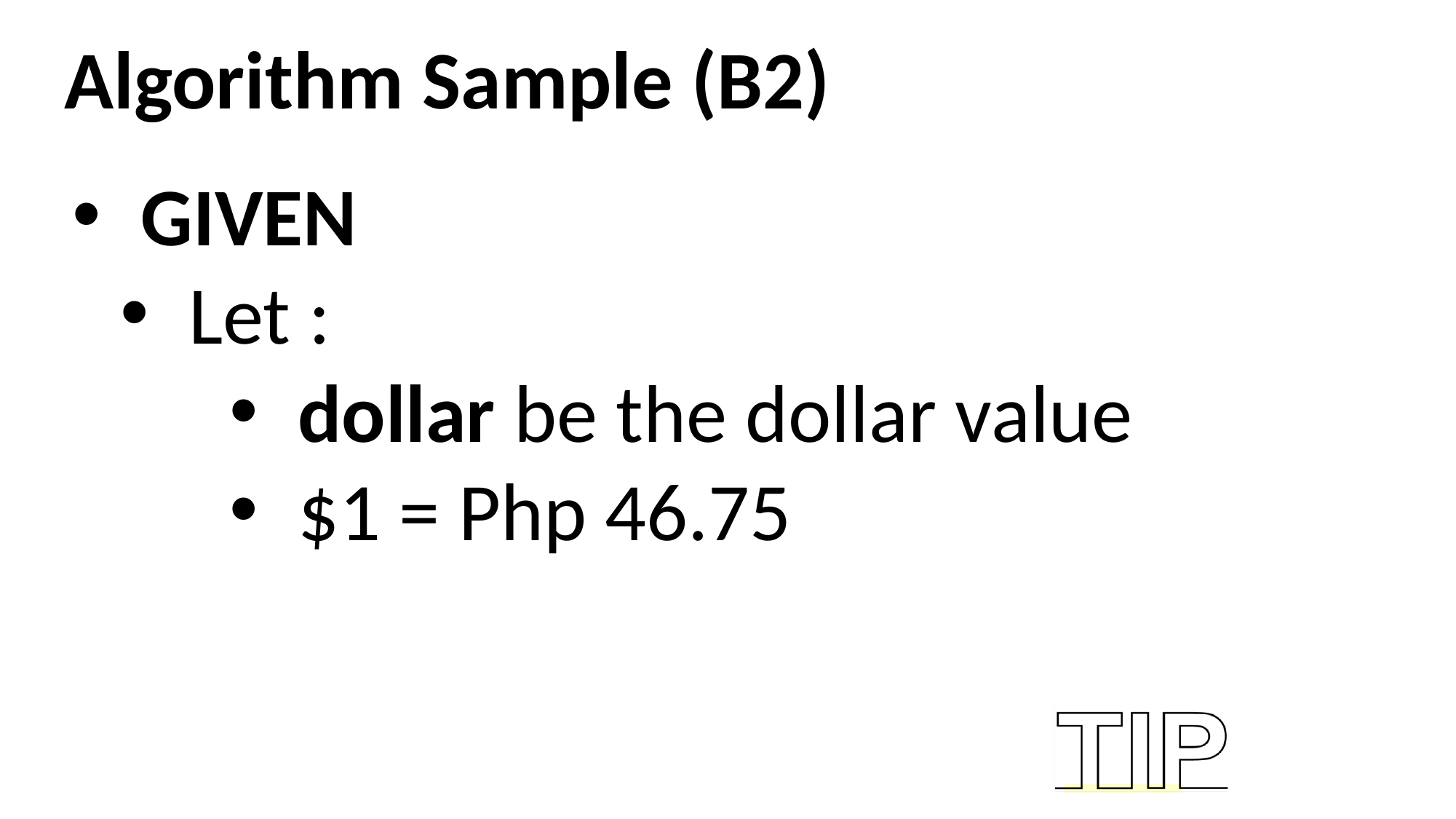

Algorithm Sample (B2)
GIVEN
Let :
dollar be the dollar value
$1 = Php 46.75